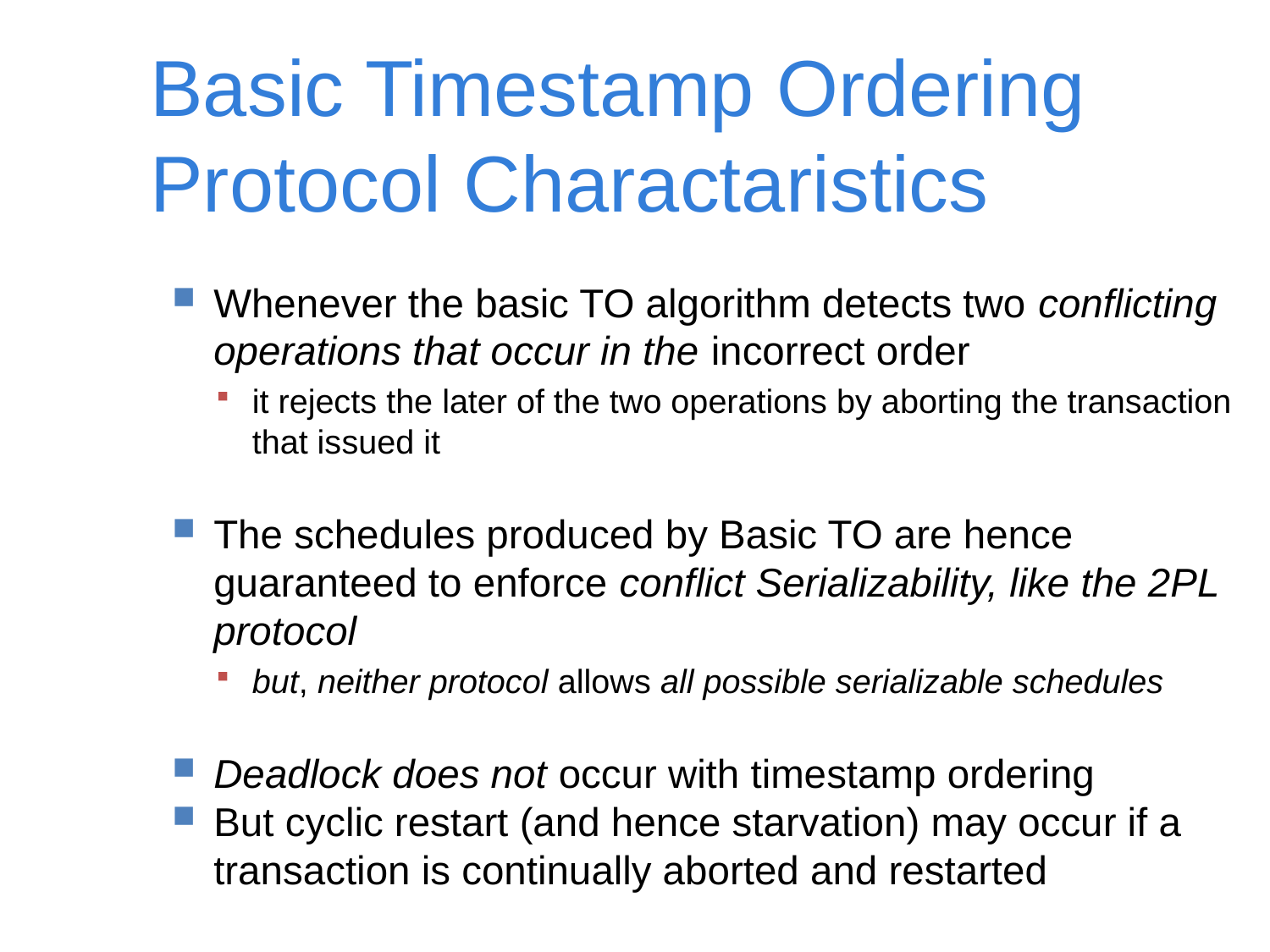

Basic Timestamp Ordering Protocol Charactaristics
Whenever the basic TO algorithm detects two conflicting operations that occur in the incorrect order
it rejects the later of the two operations by aborting the transaction that issued it

The schedules produced by Basic TO are hence guaranteed to enforce conflict Serializability, like the 2PL protocol
but, neither protocol allows all possible serializable schedules

Deadlock does not occur with timestamp ordering
But cyclic restart (and hence starvation) may occur if a transaction is continually aborted and restarted